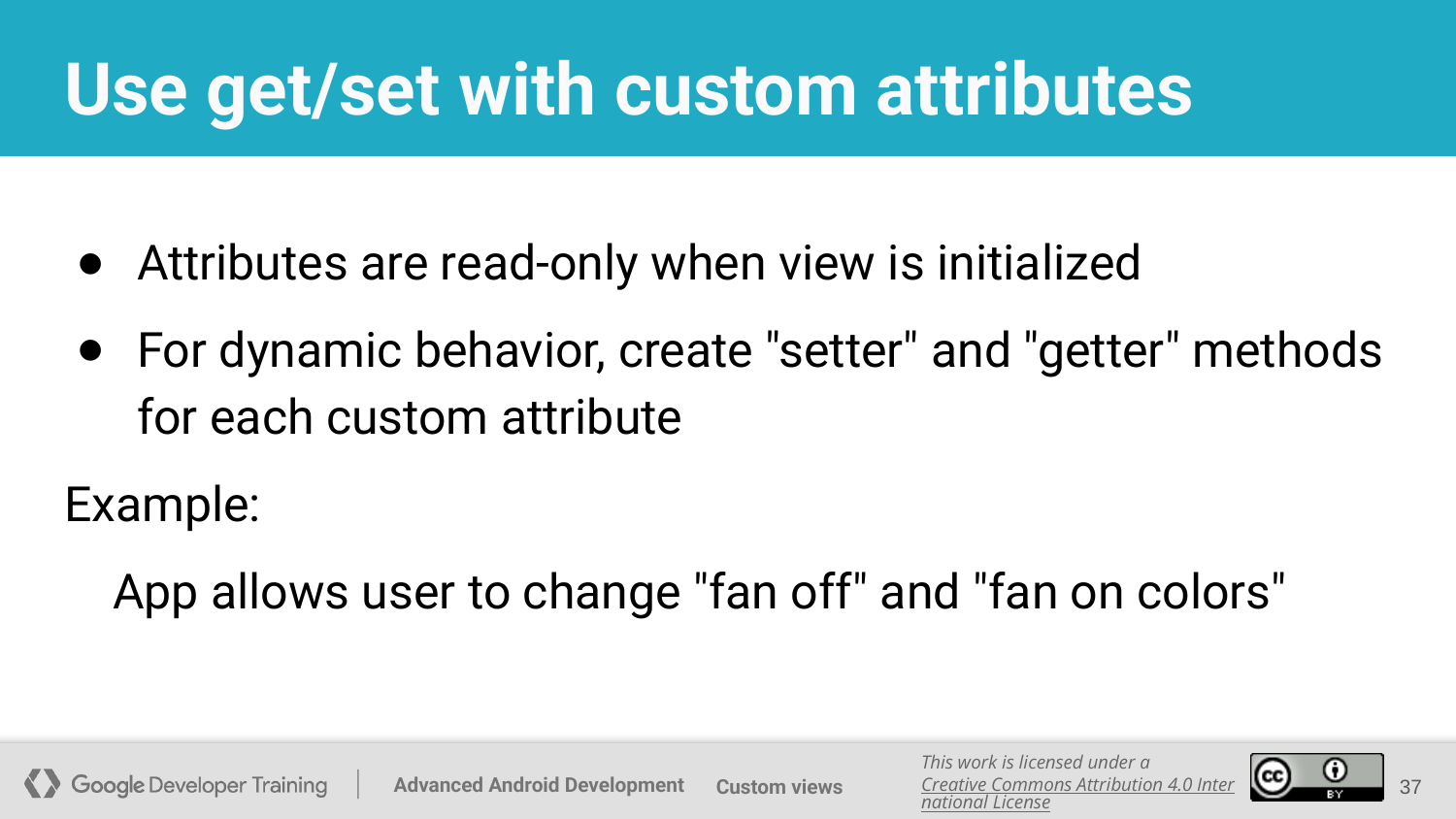

# Use get/set with custom attributes
Attributes are read-only when view is initialized
For dynamic behavior, create "setter" and "getter" methods for each custom attribute
Example:
    App allows user to change "fan off" and "fan on colors"

37